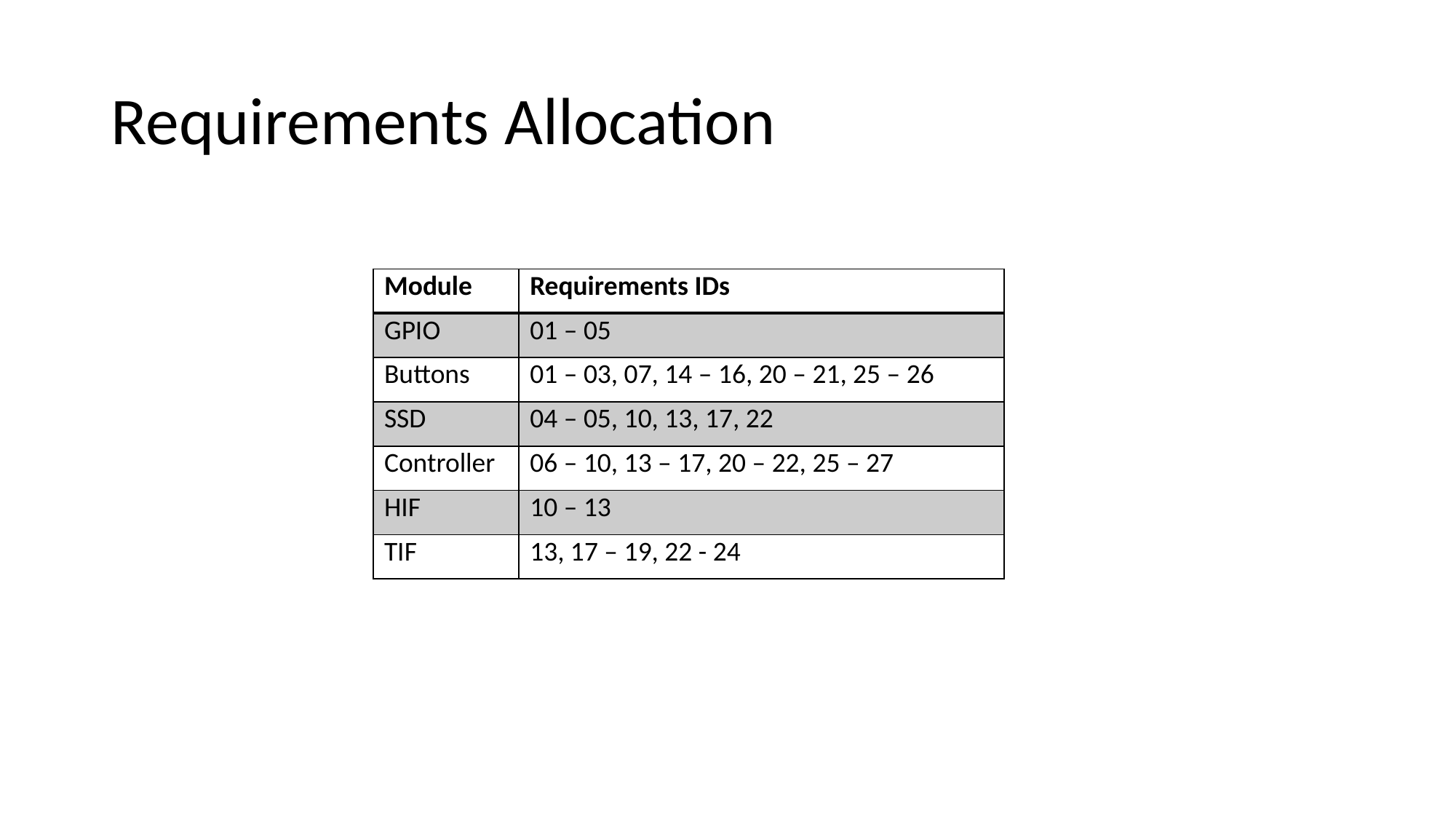

# Requirements Allocation
| Module | Requirements IDs |
| --- | --- |
| GPIO | 01 – 05 |
| Buttons | 01 – 03, 07, 14 – 16, 20 – 21, 25 – 26 |
| SSD | 04 – 05, 10, 13, 17, 22 |
| Controller | 06 – 10, 13 – 17, 20 – 22, 25 – 27 |
| HIF | 10 – 13 |
| TIF | 13, 17 – 19, 22 - 24 |